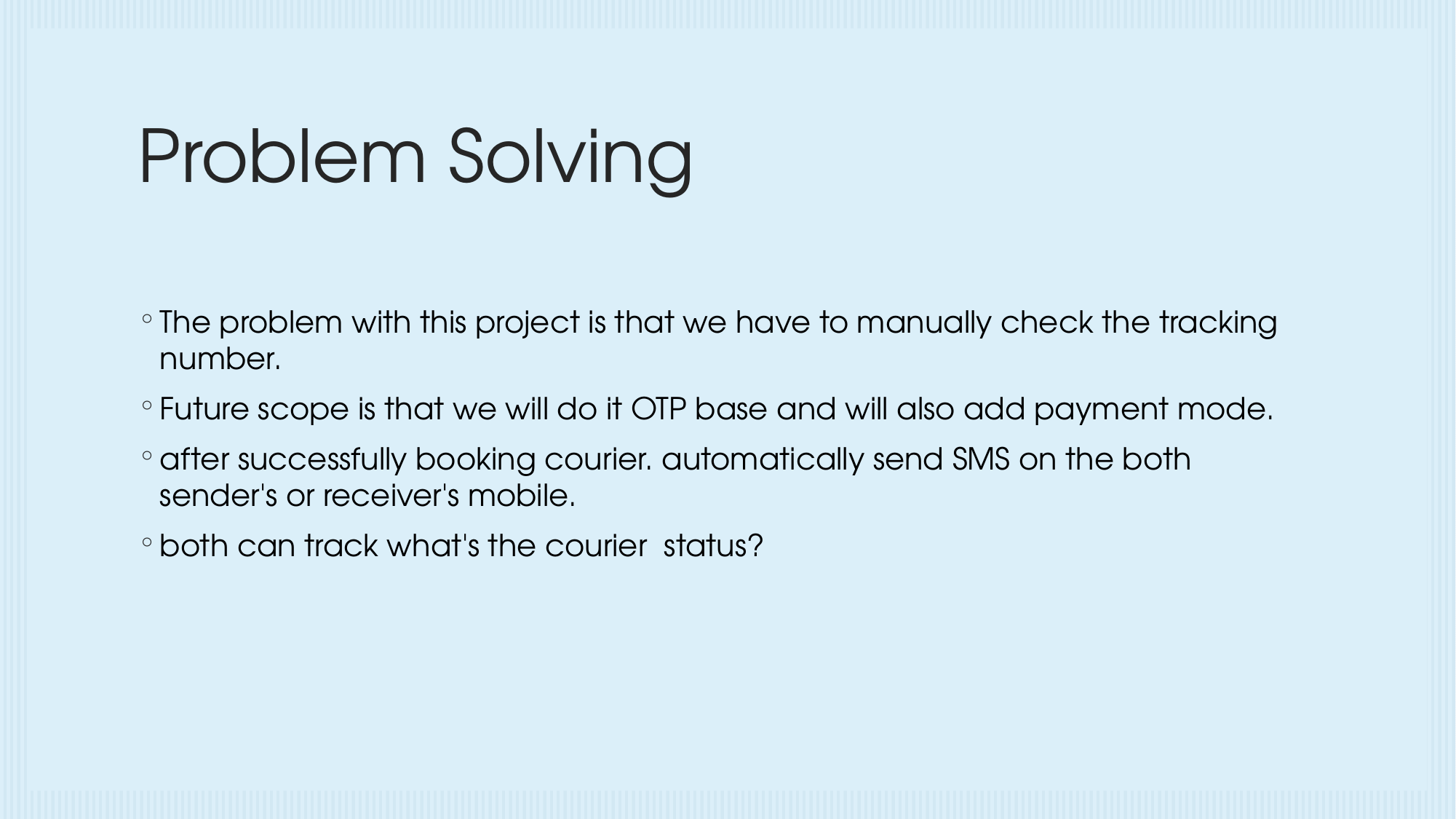

# Problem Solving

The problem with this project is that we have to manually check the tracking number.
Future scope is that we will do it OTP base and will also add payment mode.
after successfully booking courier. automatically send SMS on the both sender's or receiver's mobile.
both can track what's the courier  status?